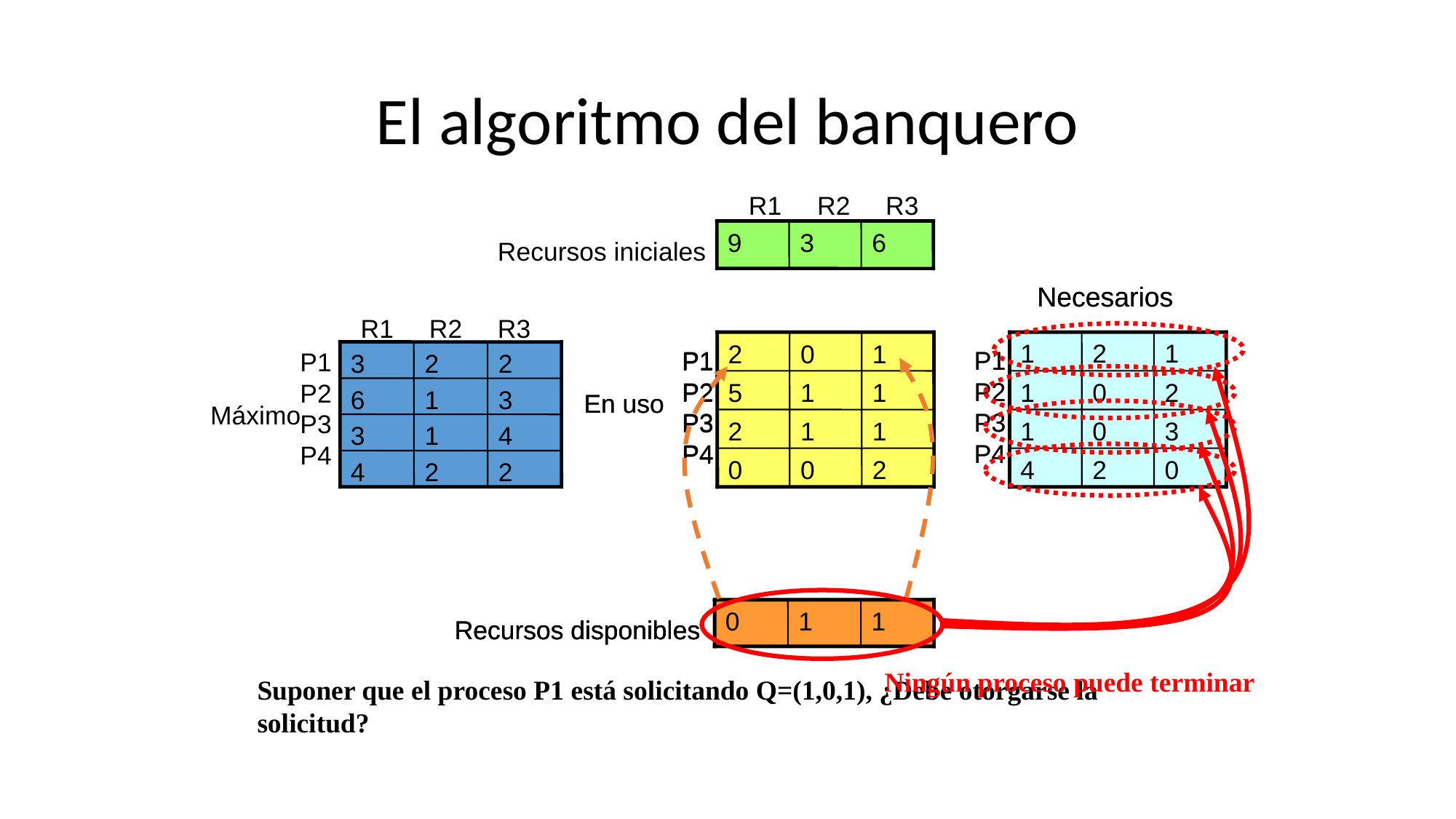

# El algoritmo del banquero
R1     R2     R3
9

3

6

Recursos iniciales

Necesarios
2

2

2

P1
P2
P3
P4
1

0
2
1

0
3
4

2
0

Necesarios
1

2

1

P1
P2
P3
P4
1

0
2
1

0
3
4

2
0

R1     R2     R3
P1
P2
P3
P4
3

2

2

6

1
3
Máximo
3

1
4
4

2
2

1

0

0

P1
P2
P3
P4
5

1
1
En uso
2

1
1
0

0
2

2

0

1

P1
P2
P3
P4
5

1
1
En uso
2

1
1
0

0
2

1

1

2

Recursos disponibles

0

1

1

Recursos disponibles

0

1

1

Recursos disponibles

Ningún proceso puede terminar
Suponer que el proceso P1 está solicitando Q=(1,0,1), ¿Debe otorgarse la solicitud?